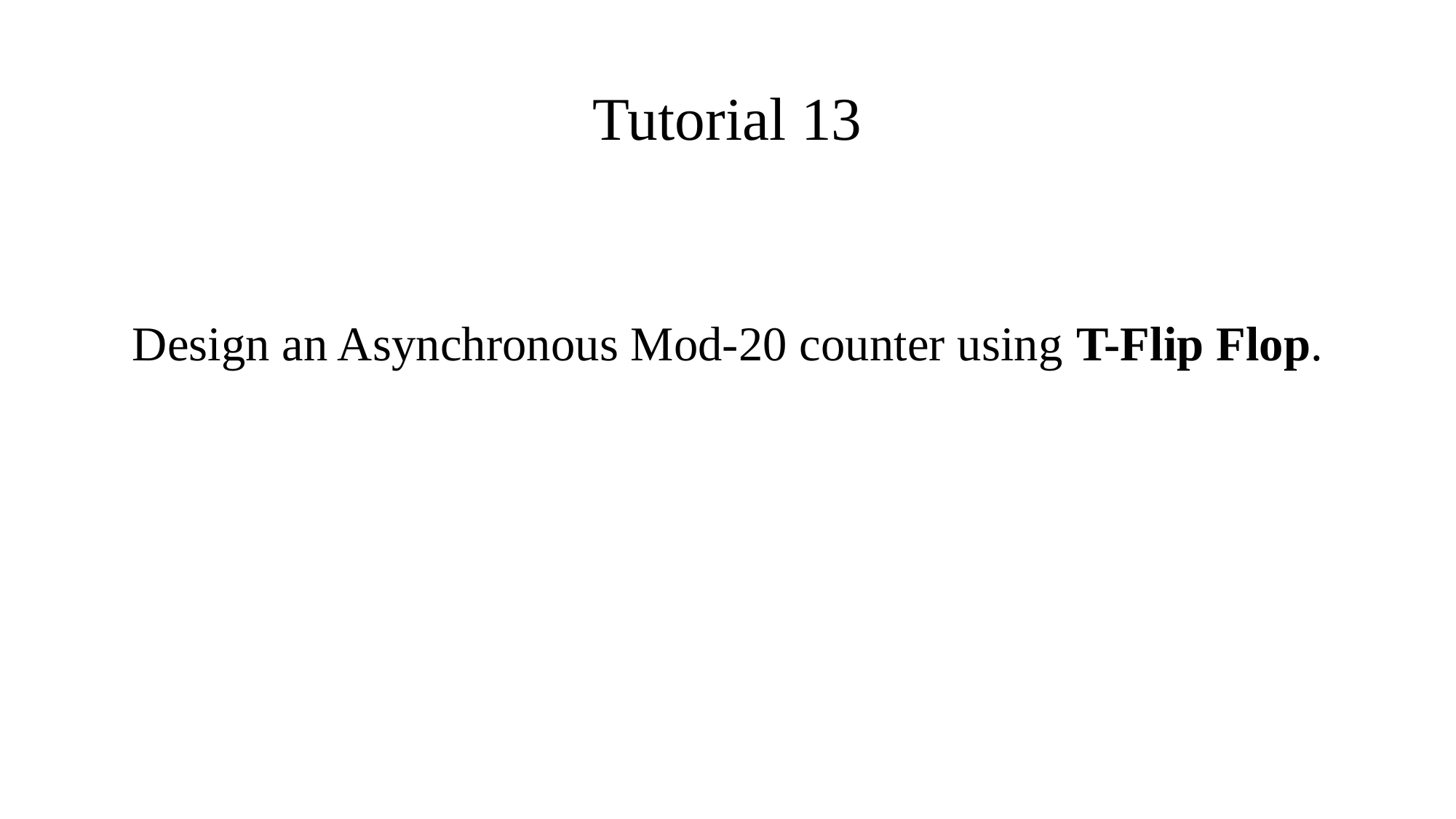

# Tutorial 13
Design an Asynchronous Mod-20 counter using T-Flip Flop.